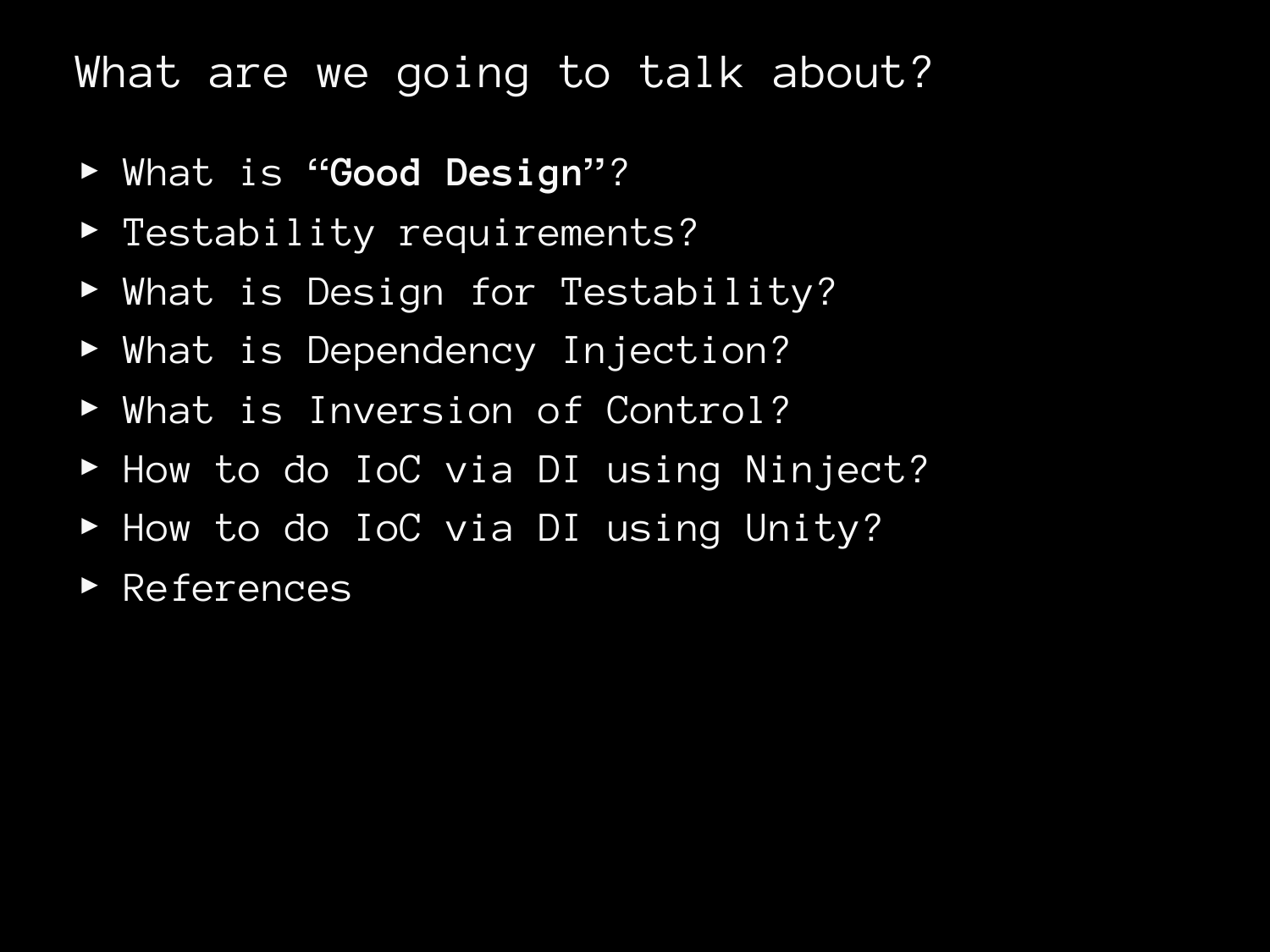

# What are we going to talk about?
What is “Good Design”?
Testability requirements?
What is Design for Testability?
What is Dependency Injection?
What is Inversion of Control?
How to do IoC via DI using Ninject?
How to do IoC via DI using Unity?
References